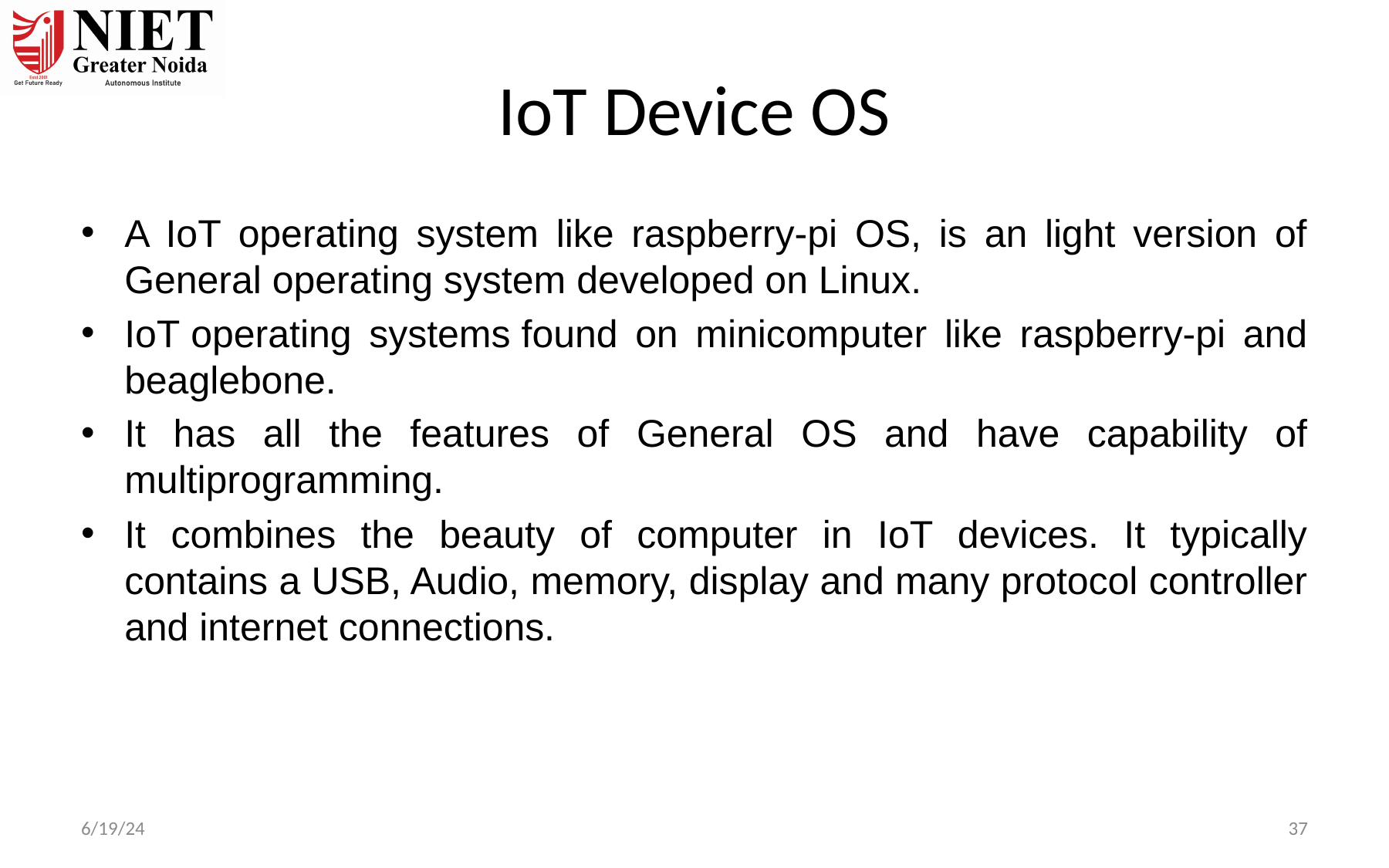

# IoT Device OS
A IoT operating system like raspberry-pi OS, is an light version of General operating system developed on Linux.
IoT operating systems found on minicomputer like raspberry-pi and beaglebone.
It has all the features of General OS and have capability of multiprogramming.
It combines the beauty of computer in IoT devices. It typically contains a USB, Audio, memory, display and many protocol controller and internet connections.
6/19/24
37